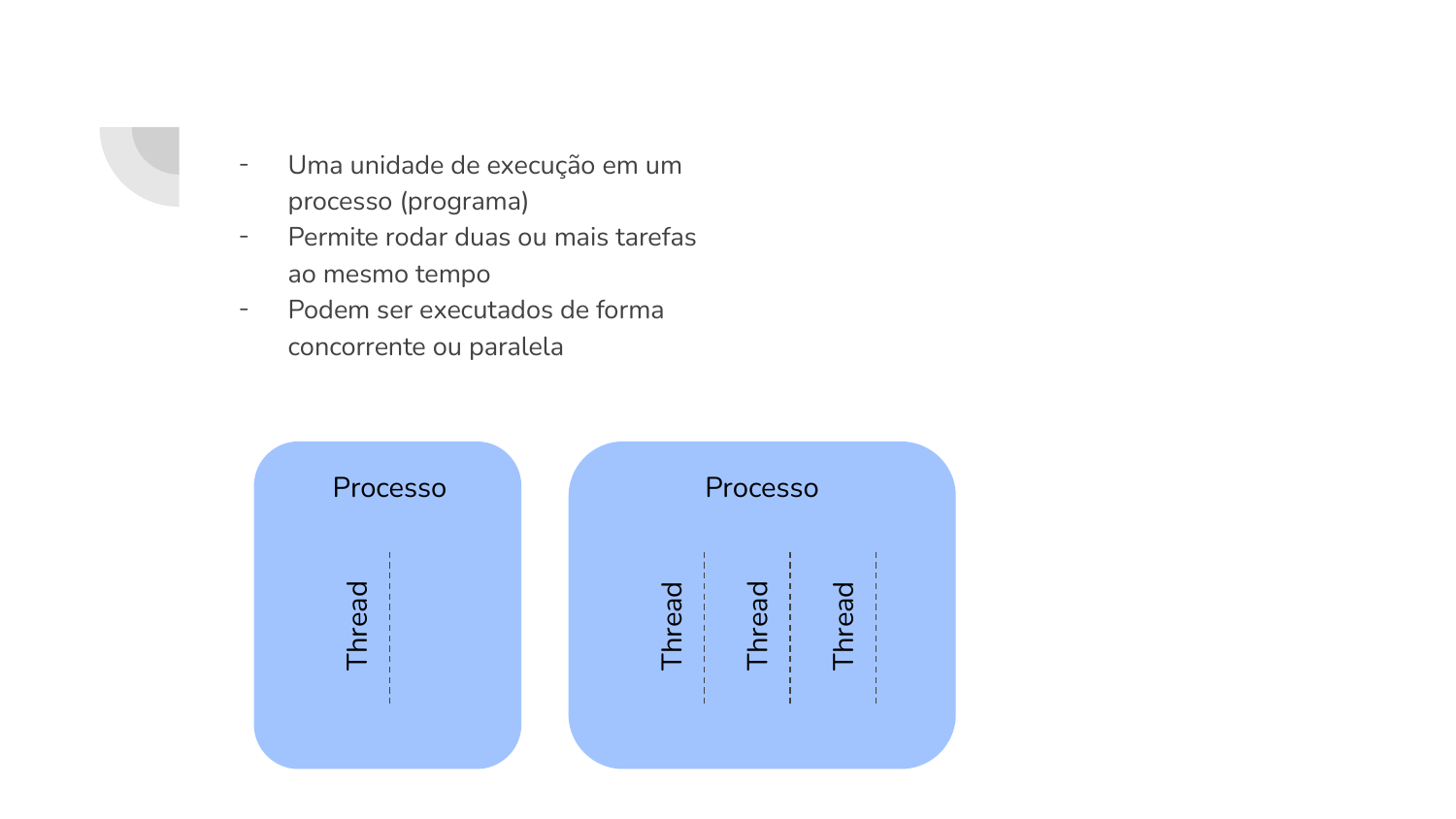

Uma unidade de execução em um processo (programa)
Permite rodar duas ou mais tarefas ao mesmo tempo
Podem ser executados de forma concorrente ou paralela

Processo
Processo
Thread
Thread
Thread
Thread